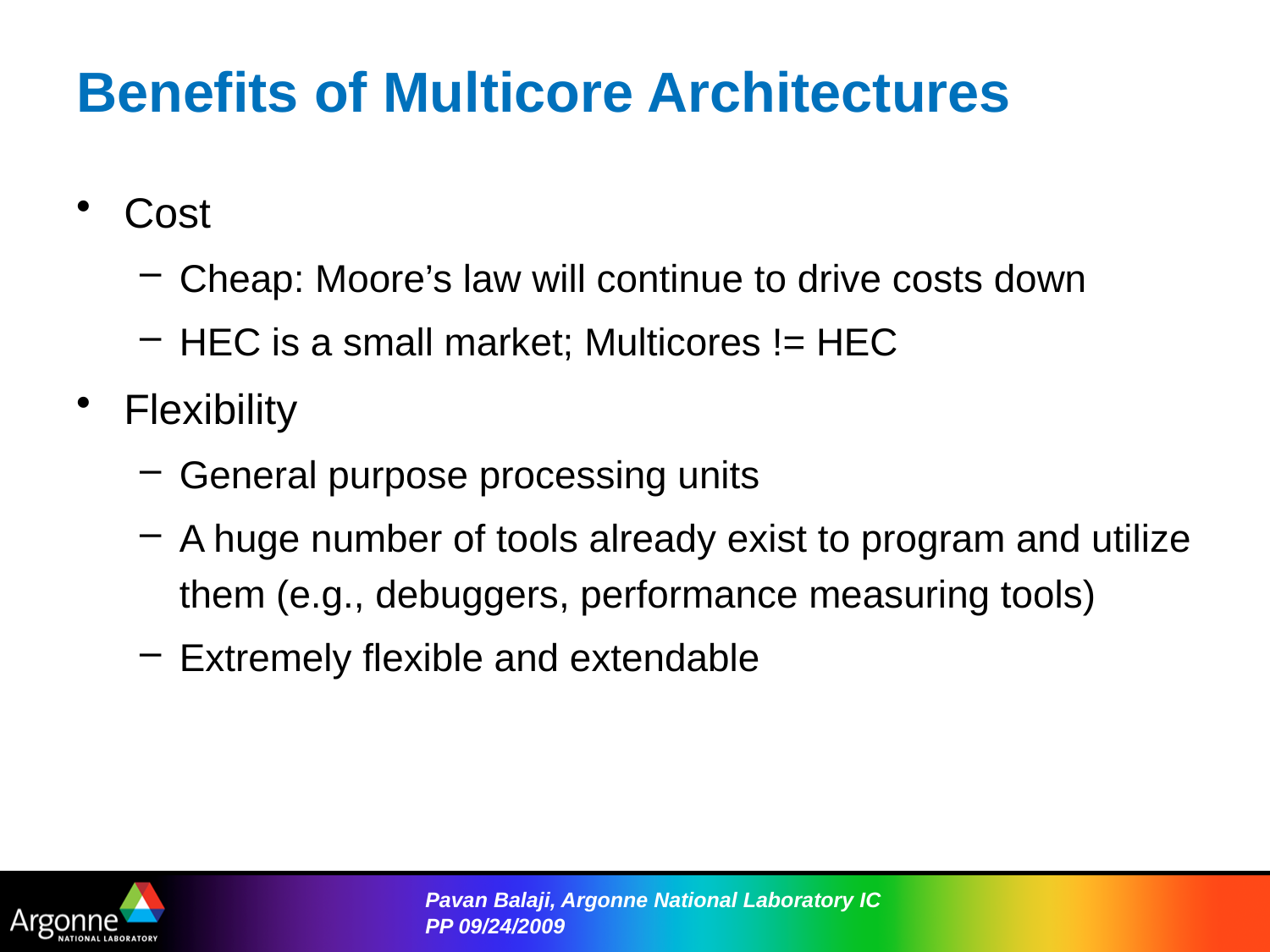

# Benefits of Multicore Architectures
Cost
Cheap: Moore’s law will continue to drive costs down
HEC is a small market; Multicores != HEC
Flexibility
General purpose processing units
A huge number of tools already exist to program and utilize them (e.g., debuggers, performance measuring tools)
Extremely flexible and extendable
Pavan Balaji, Argonne National Laboratory ICPP 09/24/2009